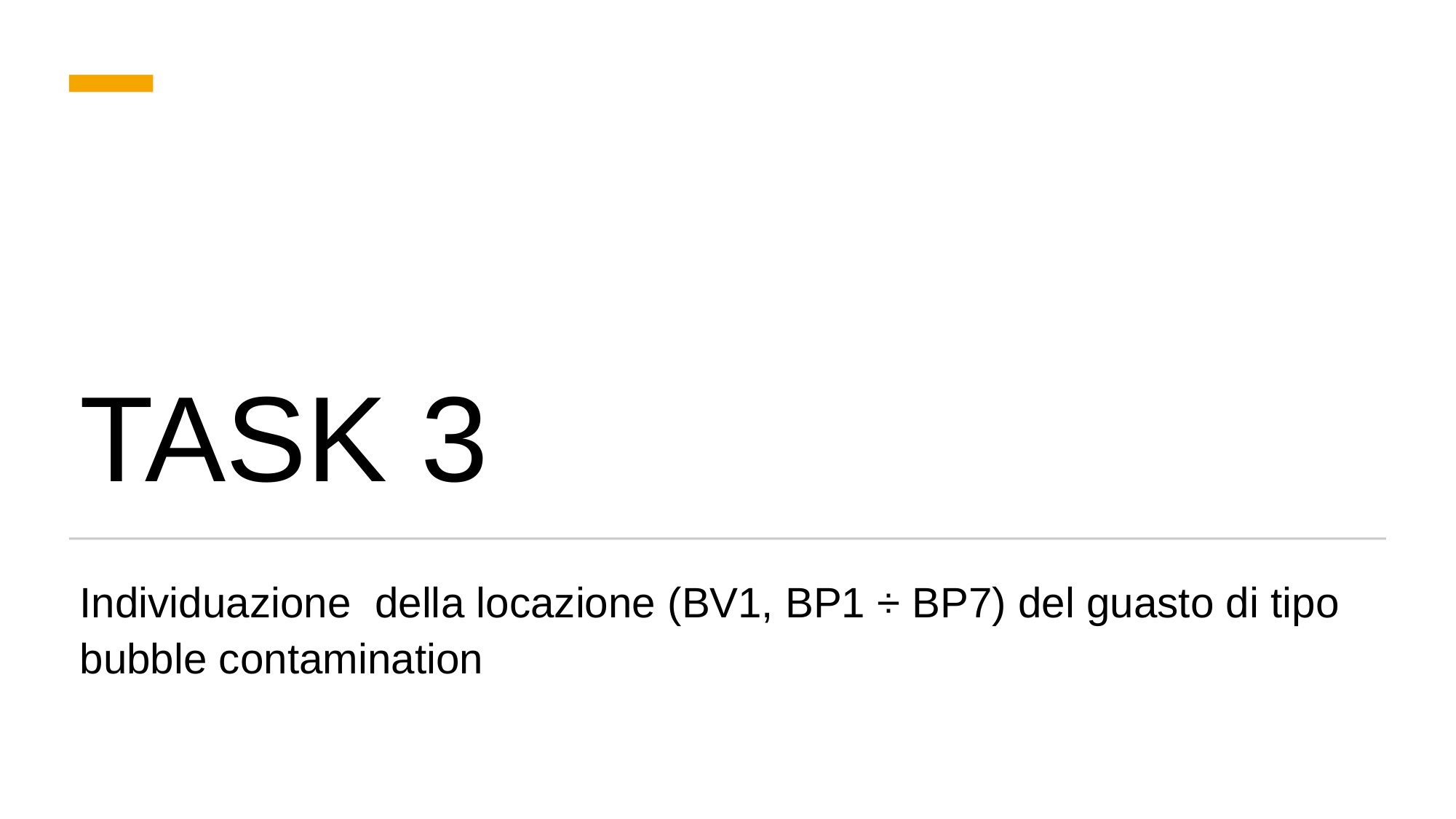

# TASK 3
Individuazione  della locazione (BV1, BP1 ÷ BP7) del guasto di tipo bubble contamination